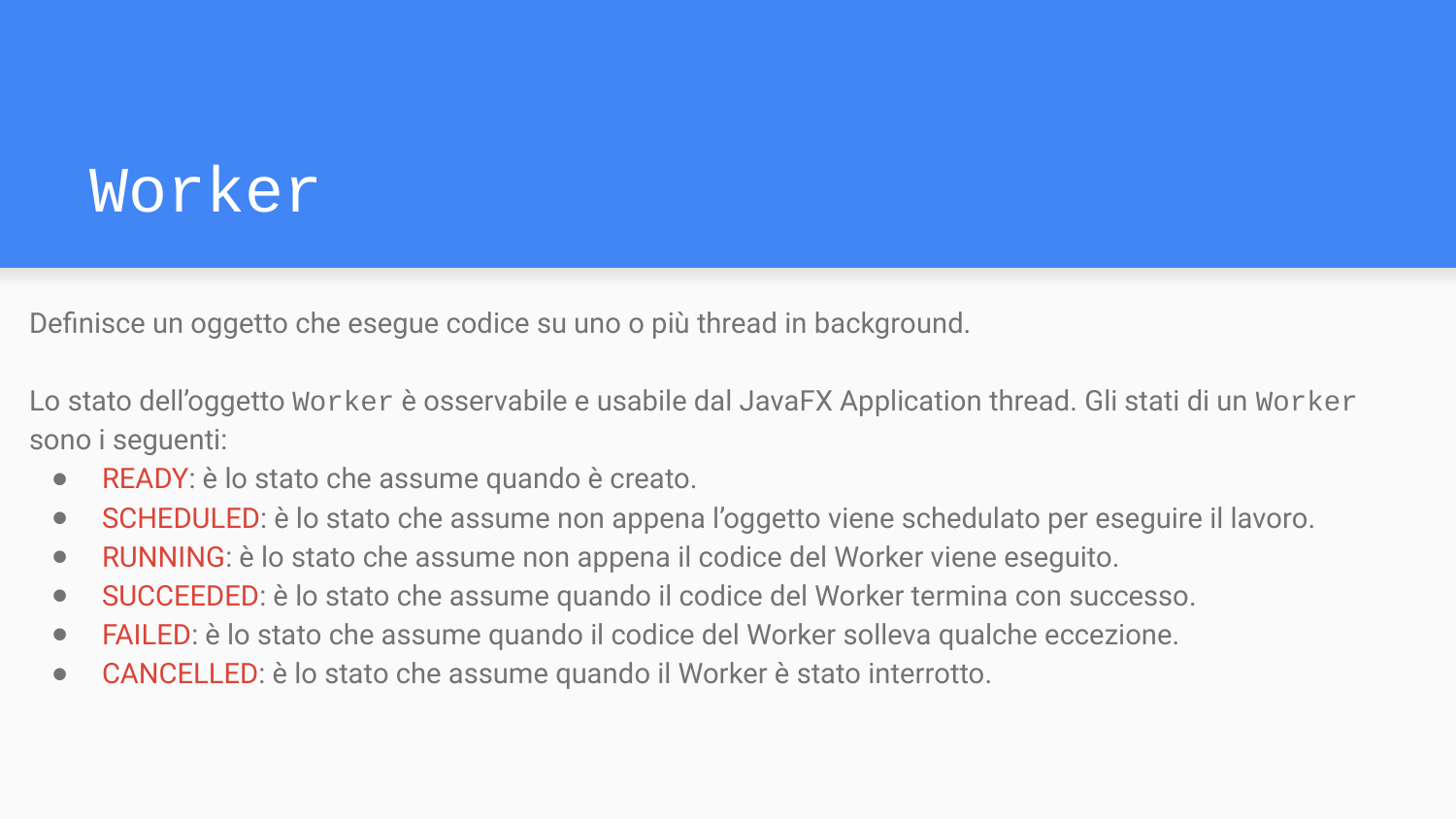

# Worker
Definisce un oggetto che esegue codice su uno o più thread in background.

Lo stato dell’oggetto Worker è osservabile e usabile dal JavaFX Application thread. Gli stati di un Worker sono i seguenti:
READY: è lo stato che assume quando è creato.
SCHEDULED: è lo stato che assume non appena l’oggetto viene schedulato per eseguire il lavoro.
RUNNING: è lo stato che assume non appena il codice del Worker viene eseguito.
SUCCEEDED: è lo stato che assume quando il codice del Worker termina con successo.
FAILED: è lo stato che assume quando il codice del Worker solleva qualche eccezione.
CANCELLED: è lo stato che assume quando il Worker è stato interrotto.